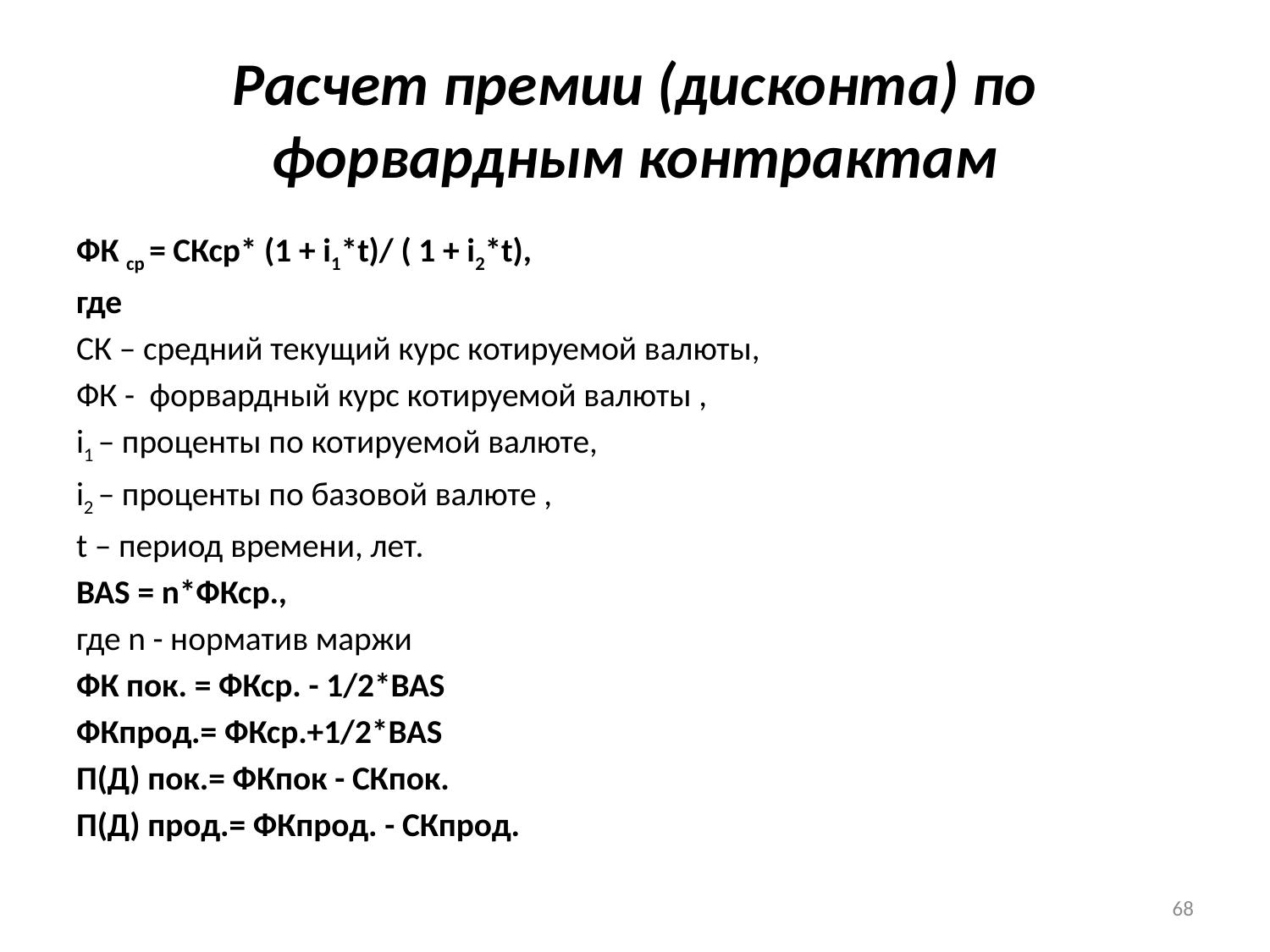

# Расчет премии (дисконта) по форвардным контрактам
ФК ср = СКср* (1 + i1*t)/ ( 1 + i2*t),
где
СК – средний текущий курс котируемой валюты,
ФК -  форвардный курс котируемой валюты ,
i1 – проценты по котируемой валюте,
i2 – проценты по базовой валюте ,
t – период времени, лет.
BAS = n*ФКср.,
где n - норматив маржи
ФК пок. = ФКср. - 1/2*BAS
ФКпрод.= ФКср.+1/2*BAS
П(Д) пок.= ФКпок - СКпок.
П(Д) прод.= ФКпрод. - СКпрод.
68